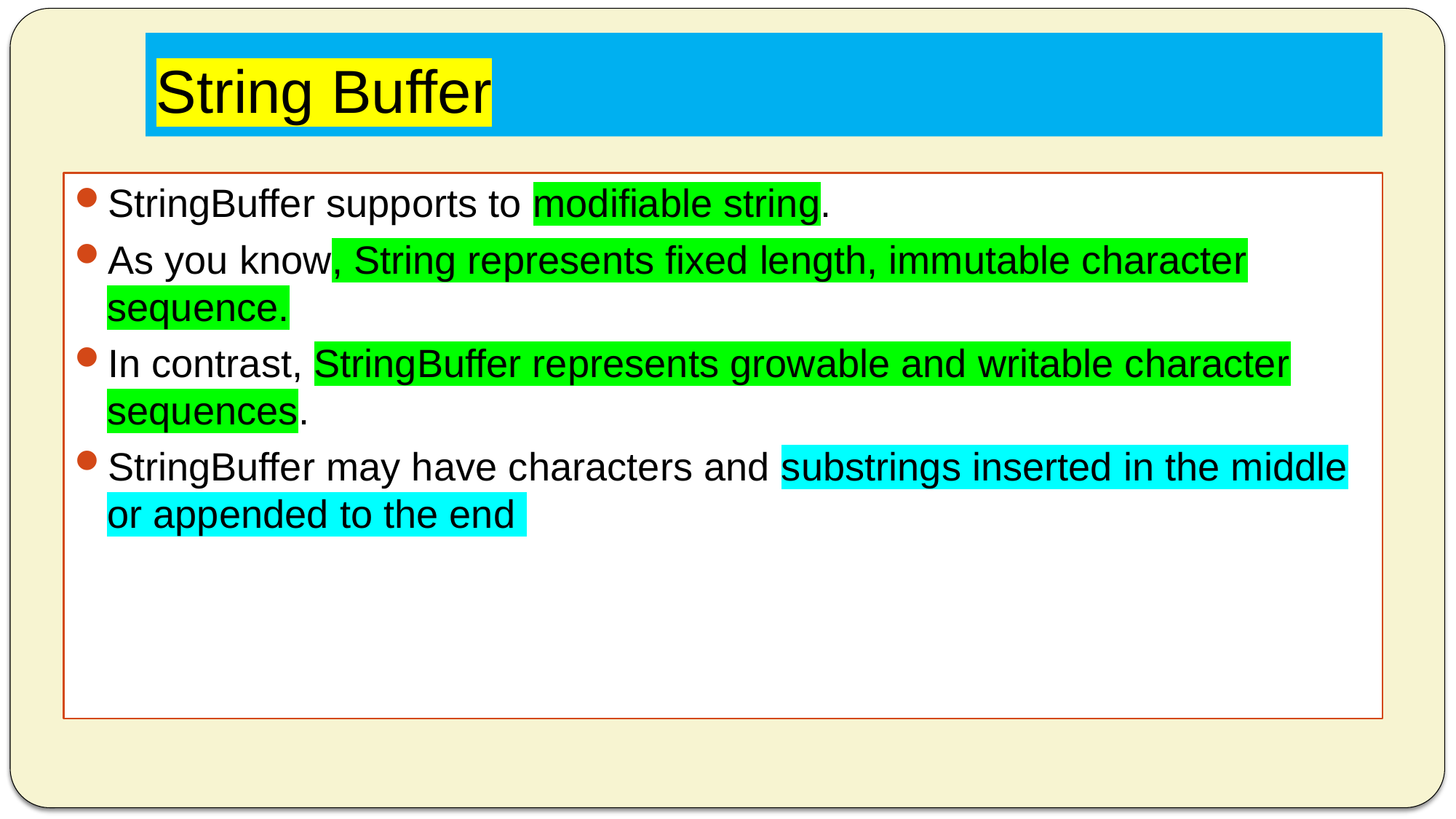

# String Buffer
StringBuffer supports to modifiable string.
As you know, String represents fixed length, immutable character sequence.
In contrast, StringBuffer represents growable and writable character sequences.
StringBuffer may have characters and substrings inserted in the middle or appended to the end